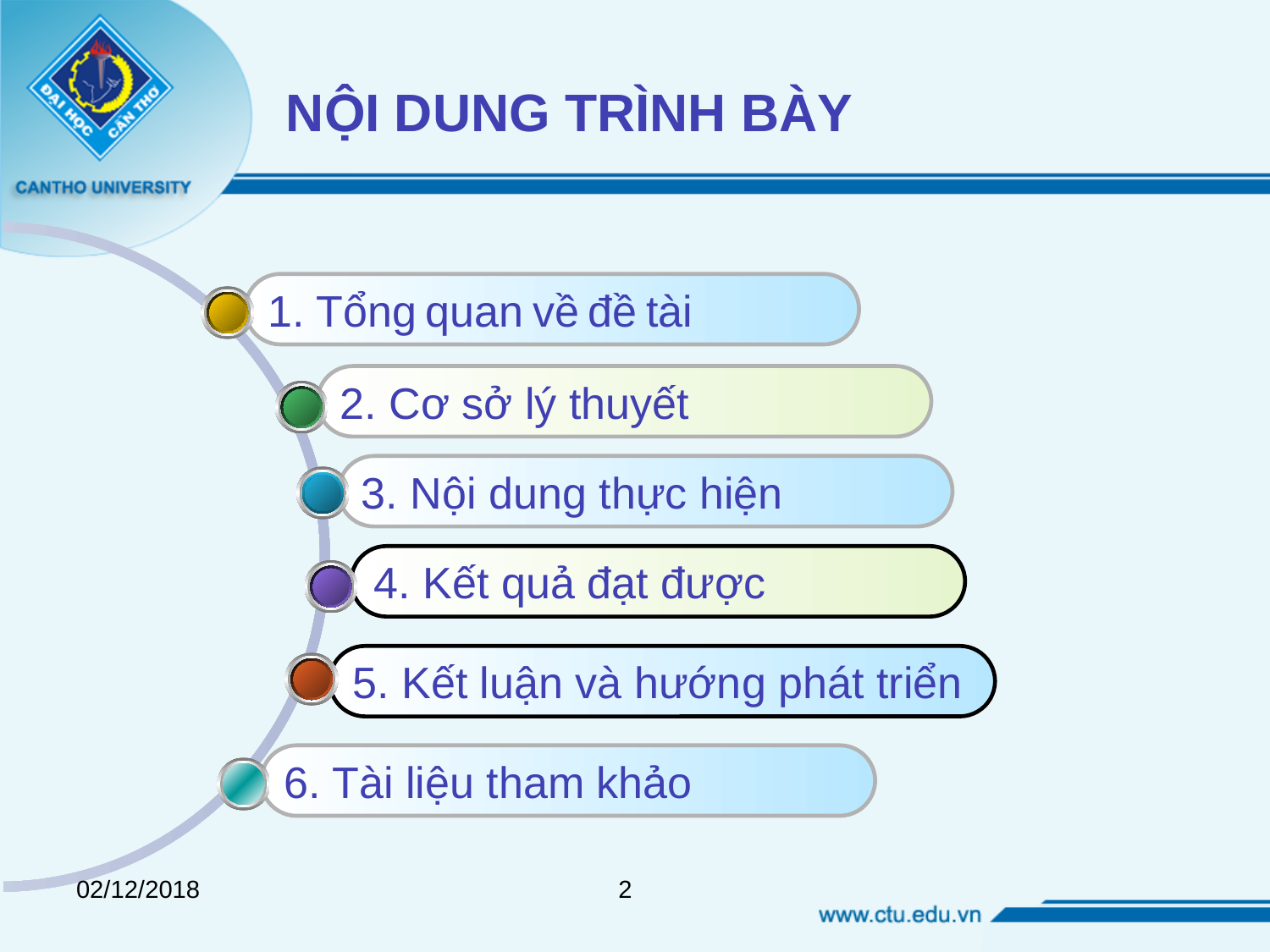

NỘI DUNG TRÌNH BÀY

1. Tổng quan về đề tài

2. Cơ sở lý thuyết

3. Nội dung thực hiện

4. Kết quả đạt được

5. Kết luận và hướng phát triển

6. Tài liệu tham khảo

02/12/2018
2